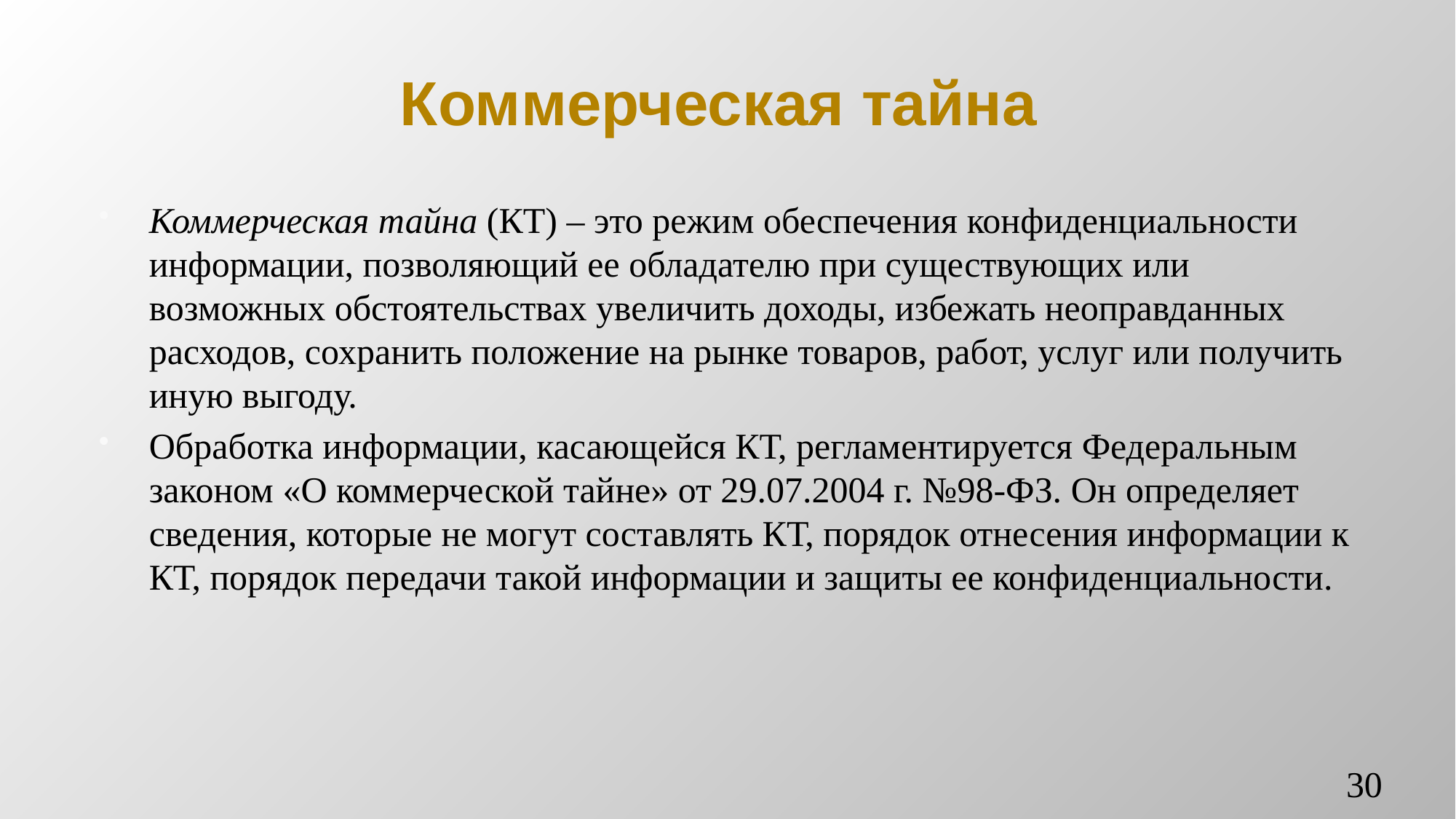

# Коммерческая тайна
Коммерческая тайна (КТ) – это режим обеспечения конфиденциальности информации, позволяющий ее обладателю при существующих или возможных обстоятельствах увеличить доходы, избежать неоправданных расходов, сохранить положение на рынке товаров, работ, услуг или получить иную выгоду.
Обработка информации, касающейся КТ, регламентируется Федеральным законом «О коммерческой тайне» от 29.07.2004 г. №98-ФЗ. Он определяет сведения, которые не могут составлять КТ, порядок отнесения информации к КТ, порядок передачи такой информации и защиты ее конфиденциальности.

30